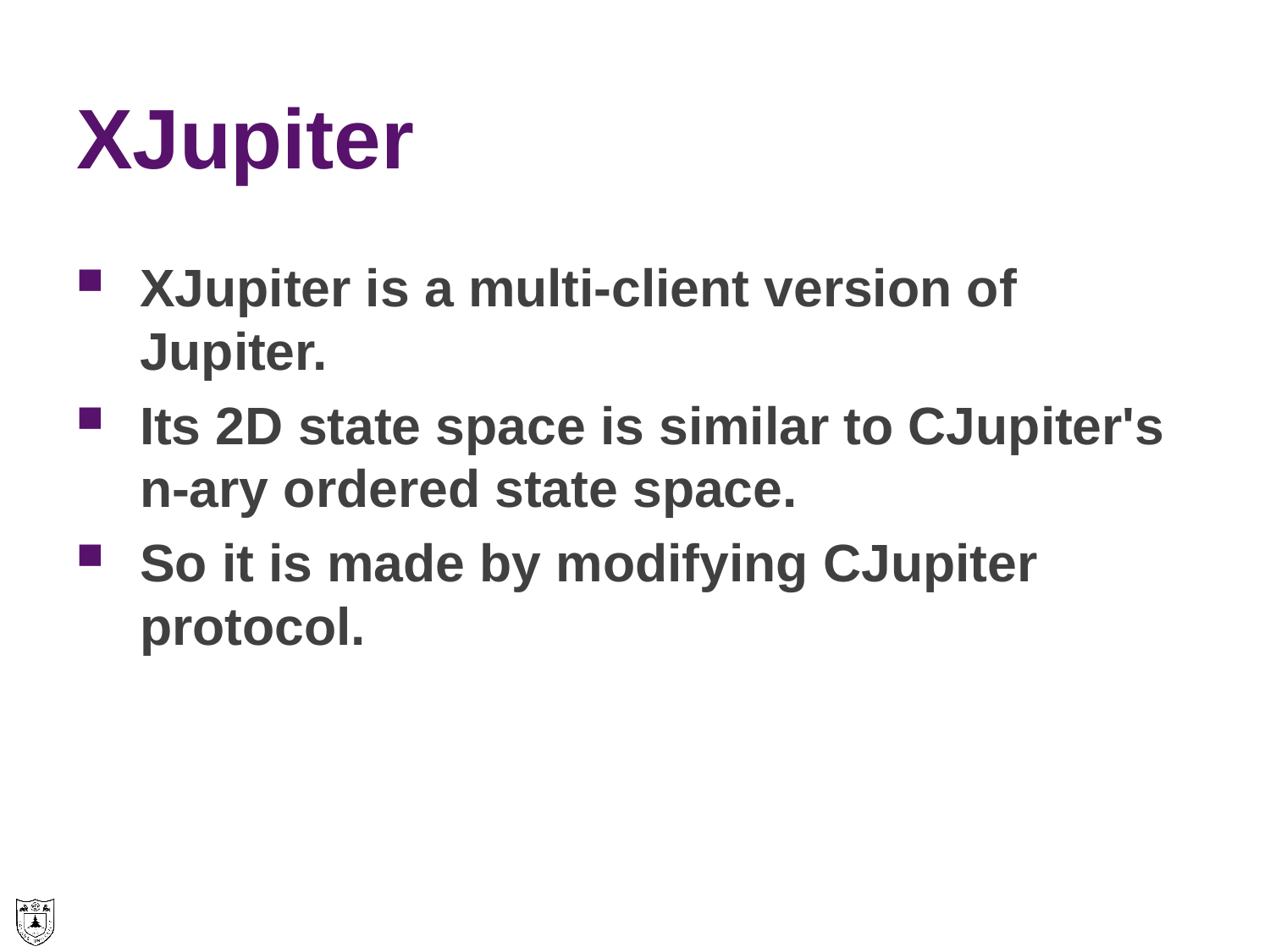

# XJupiter
XJupiter is a multi-client version of Jupiter.
Its 2D state space is similar to CJupiter's n-ary ordered state space.
So it is made by modifying CJupiter protocol.